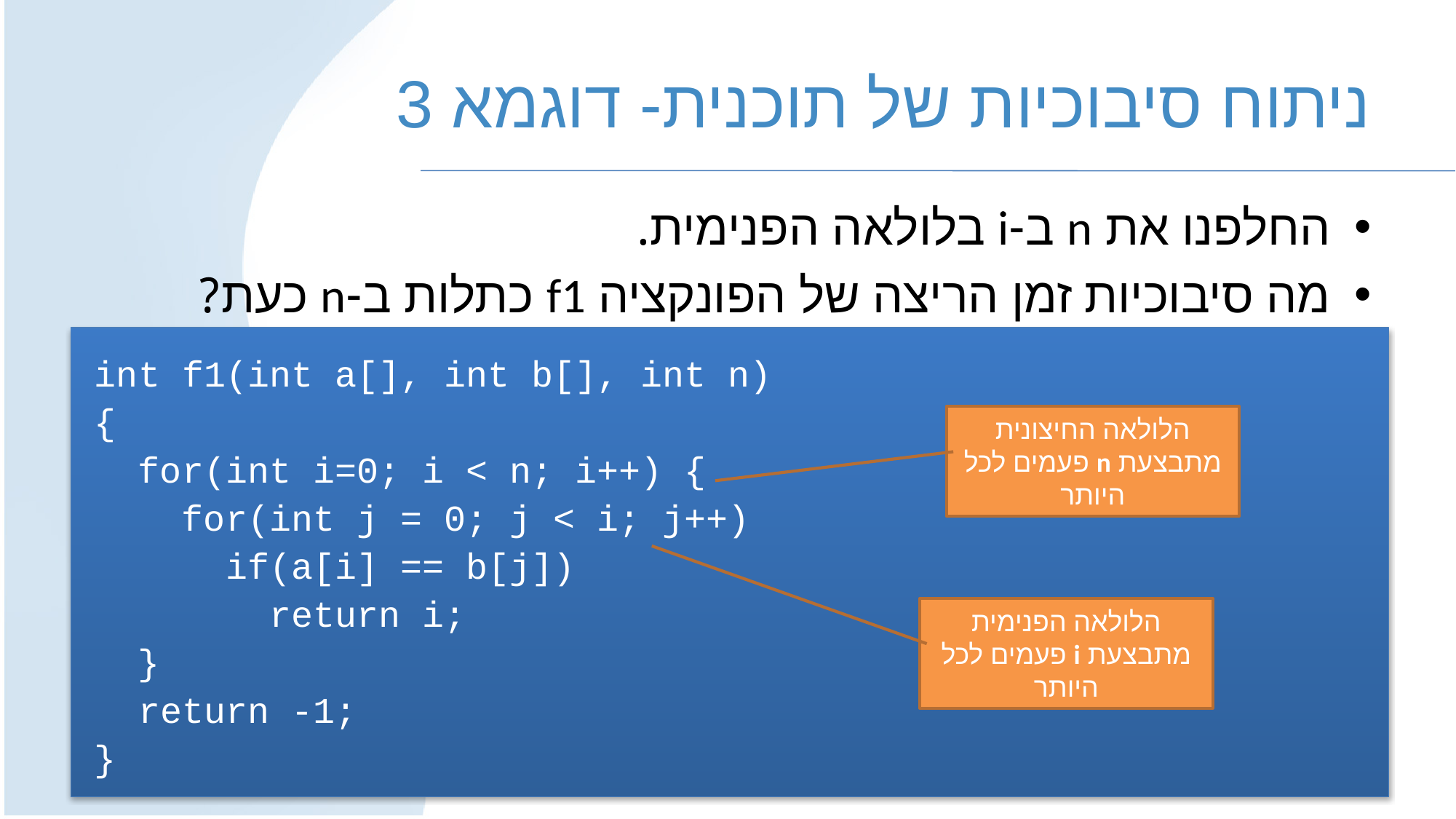

# ניתוח סיבוכיות של תוכנית- דוגמא 3
החלפנו את n ב-i בלולאה הפנימית.
מה סיבוכיות זמן הריצה של הפונקציה f1 כתלות ב-n כעת?
int f1(int a[], int b[], int n)
{
  for(int i=0; i < n; i++) {
    for(int j = 0; j < i; j++)
      if(a[i] == b[j])
        return i;
  }
  return -1;
}
הלולאה החיצונית מתבצעת n פעמים לכל היותר
הלולאה הפנימית מתבצעת i פעמים לכל היותר
מבוא למדעי המחשב מ' - תירגול 9
12